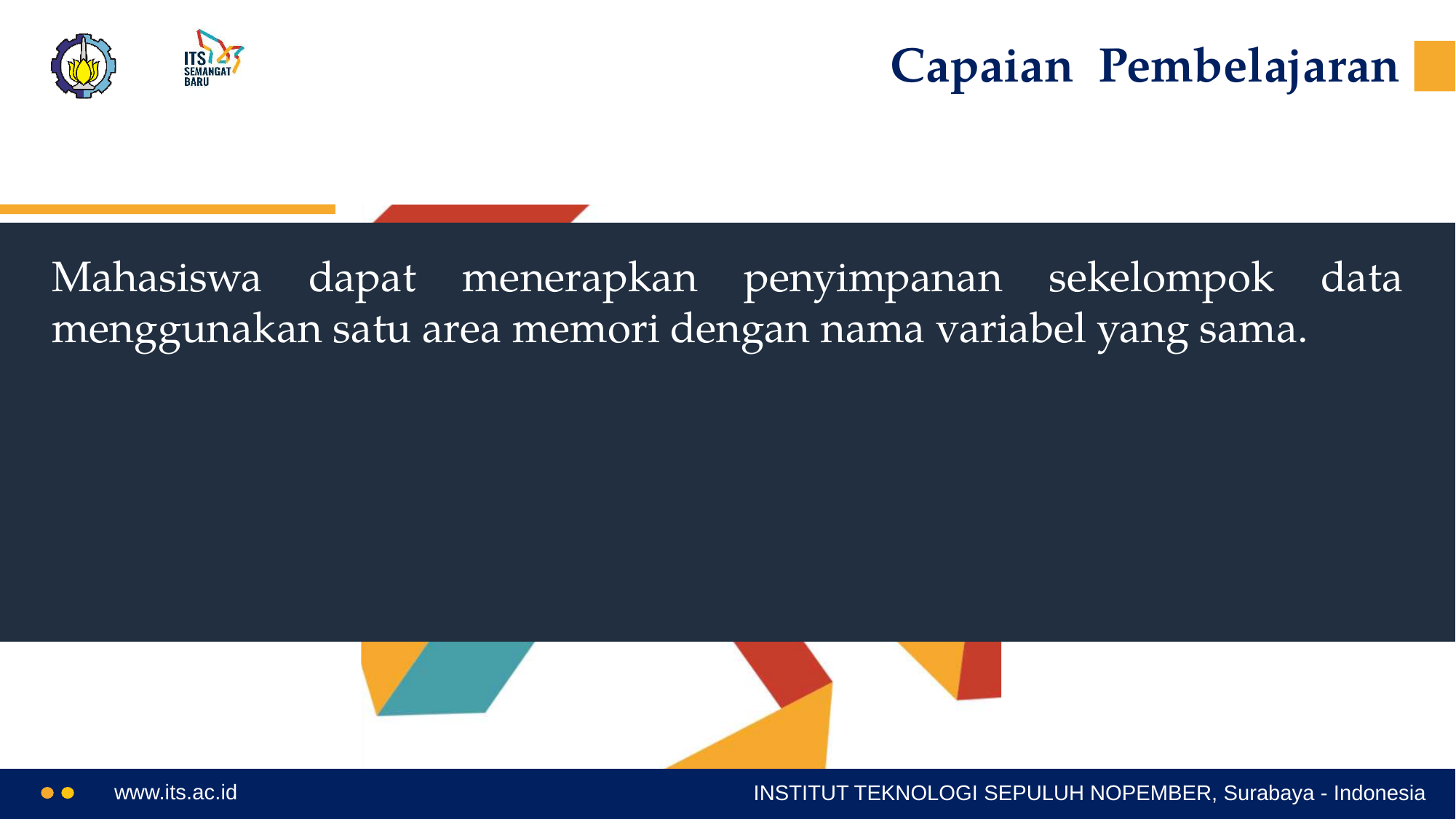

# Capaian  Pembelajaran
Mahasiswa dapat menerapkan penyimpanan sekelompok data menggunakan satu area memori dengan nama variabel yang sama.